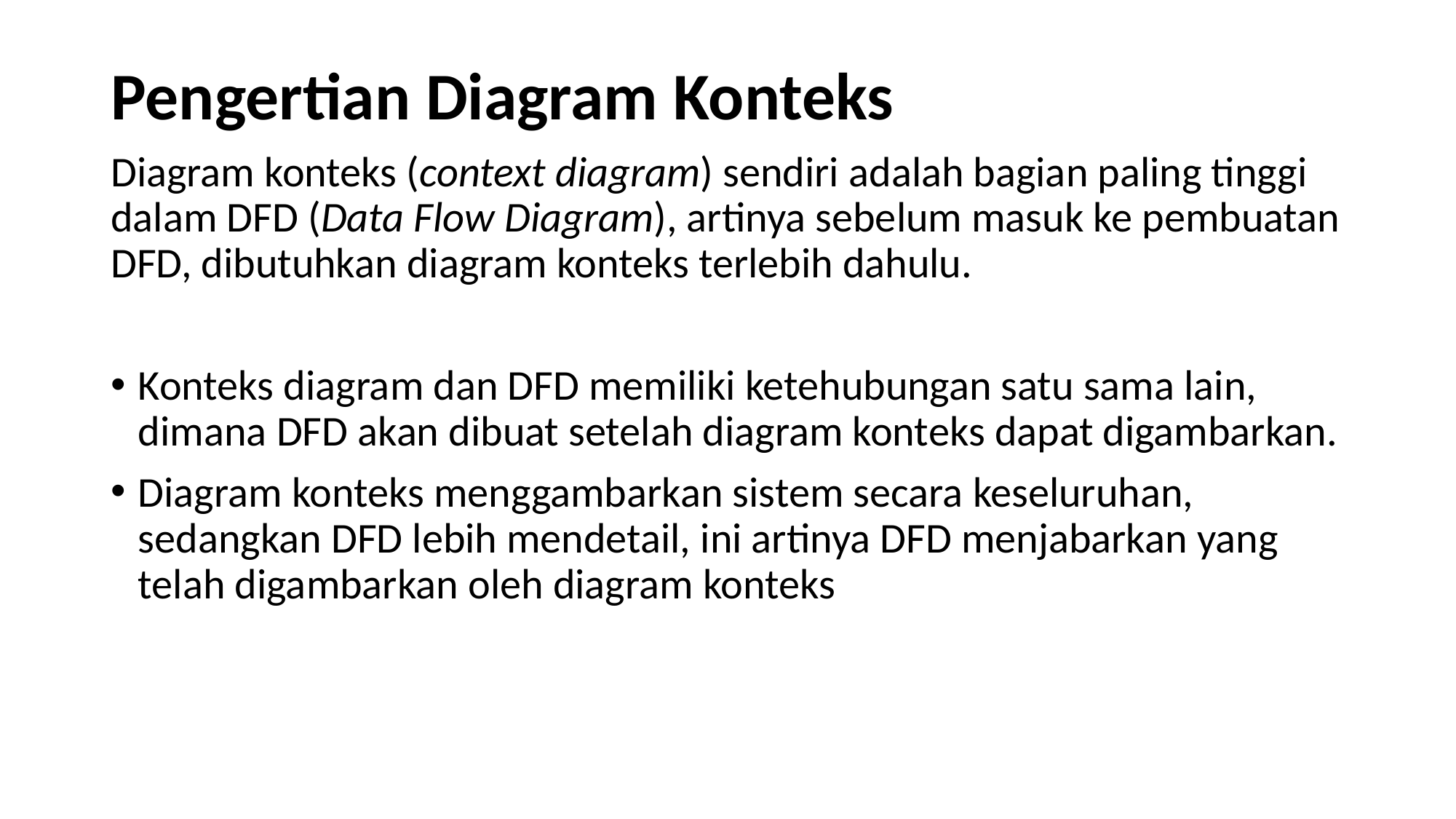

Pengertian Diagram Konteks
Diagram konteks (context diagram) sendiri adalah bagian paling tinggi dalam DFD (Data Flow Diagram), artinya sebelum masuk ke pembuatan DFD, dibutuhkan diagram konteks terlebih dahulu.

Konteks diagram dan DFD memiliki ketehubungan satu sama lain, dimana DFD akan dibuat setelah diagram konteks dapat digambarkan.
Diagram konteks menggambarkan sistem secara keseluruhan, sedangkan DFD lebih mendetail, ini artinya DFD menjabarkan yang telah digambarkan oleh diagram konteks